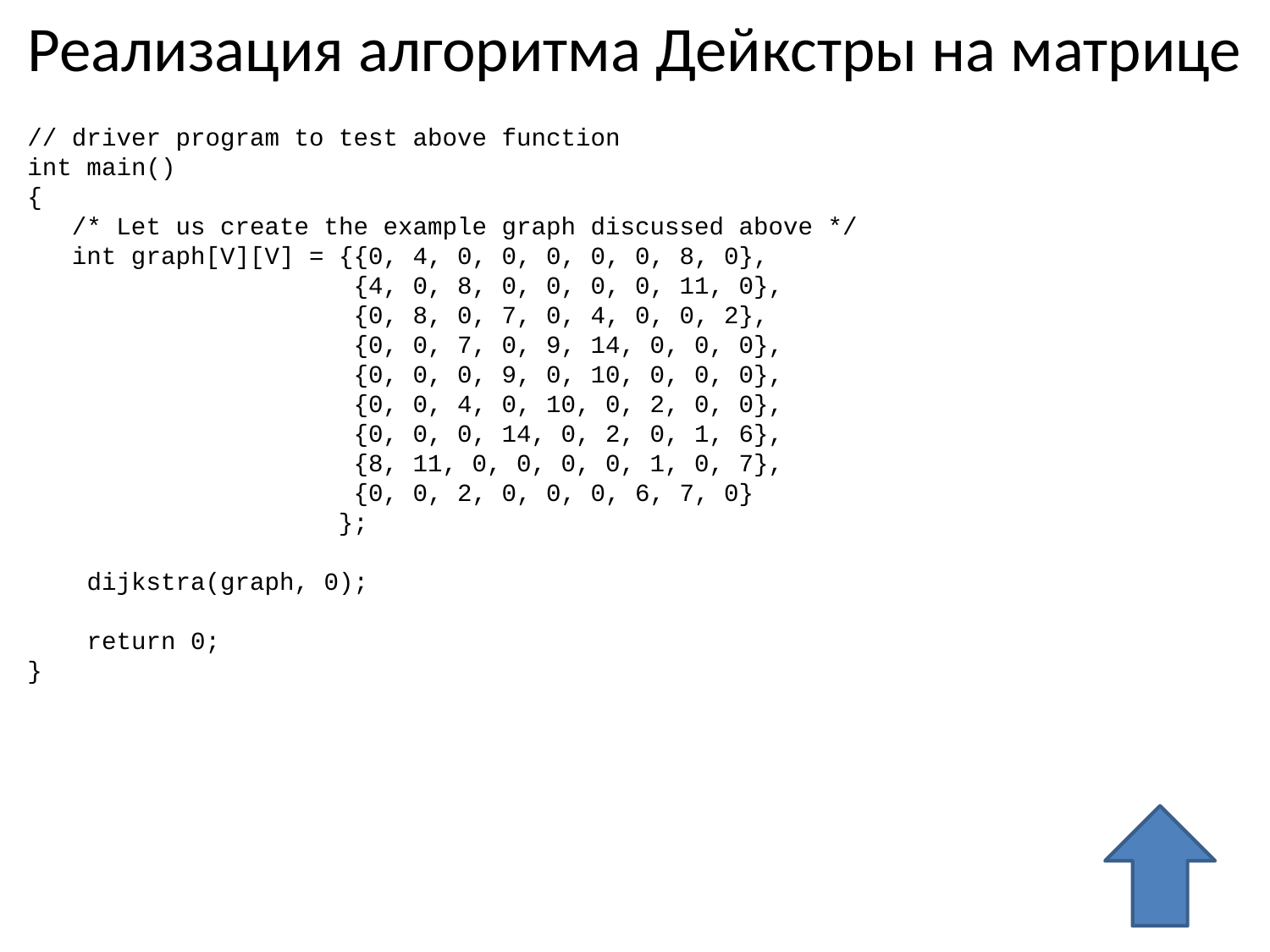

# Реализация алгоритма Дейкстры на матрице
// driver program to test above function
int main()
{
   /* Let us create the example graph discussed above */
   int graph[V][V] = {{0, 4, 0, 0, 0, 0, 0, 8, 0},
                      {4, 0, 8, 0, 0, 0, 0, 11, 0},
                      {0, 8, 0, 7, 0, 4, 0, 0, 2},
                      {0, 0, 7, 0, 9, 14, 0, 0, 0},
                      {0, 0, 0, 9, 0, 10, 0, 0, 0},
                      {0, 0, 4, 0, 10, 0, 2, 0, 0},
                      {0, 0, 0, 14, 0, 2, 0, 1, 6},
                      {8, 11, 0, 0, 0, 0, 1, 0, 7},
                      {0, 0, 2, 0, 0, 0, 6, 7, 0}
                     };

    dijkstra(graph, 0);

    return 0;
}